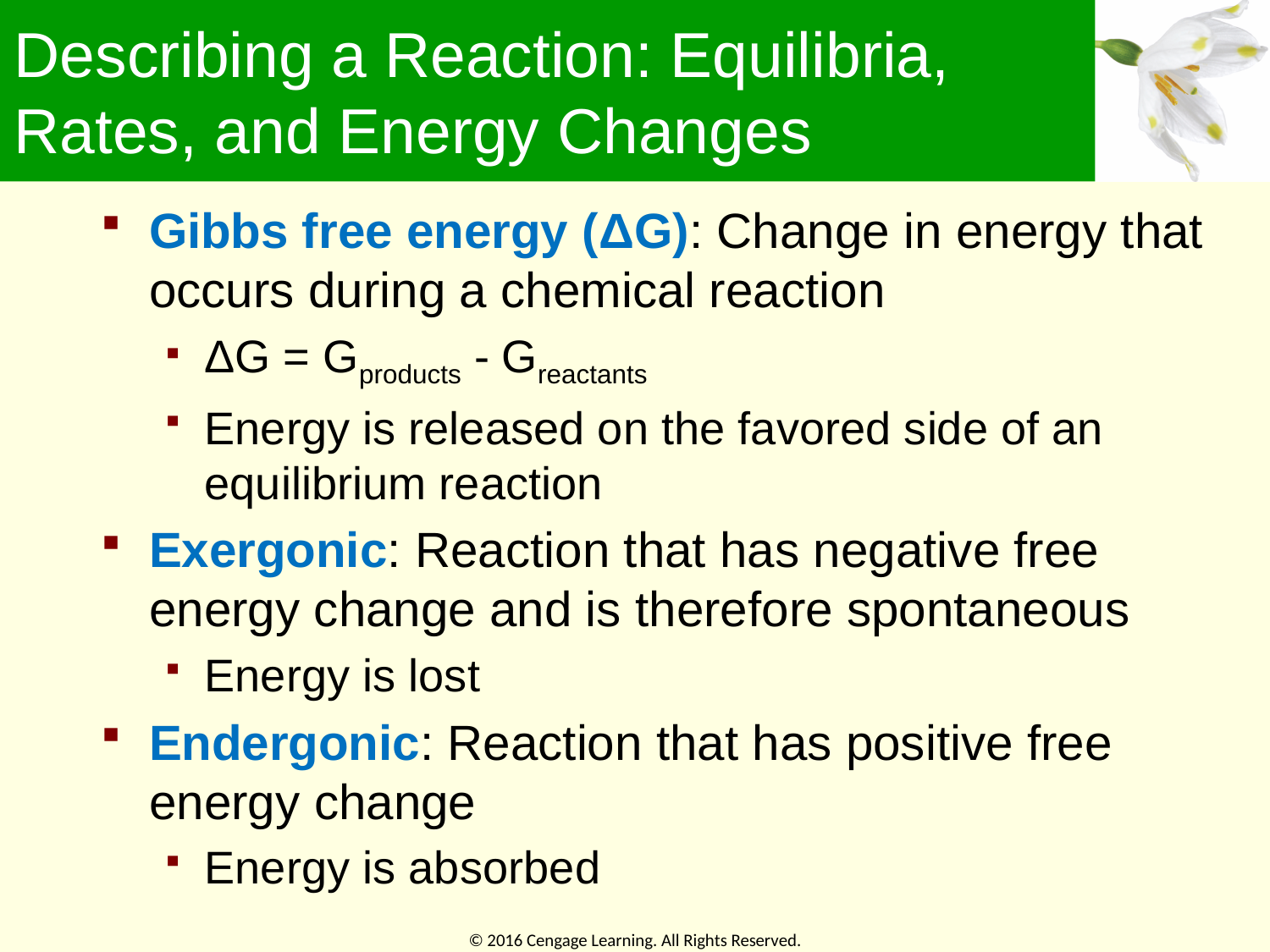

# Describing a Reaction: Equilibria, Rates, and Energy Changes
Gibbs free energy (ΔG): Change in energy that occurs during a chemical reaction
ΔG = Gproducts - Greactants
Energy is released on the favored side of an equilibrium reaction
Exergonic: Reaction that has negative free energy change and is therefore spontaneous
Energy is lost
Endergonic: Reaction that has positive free energy change
Energy is absorbed